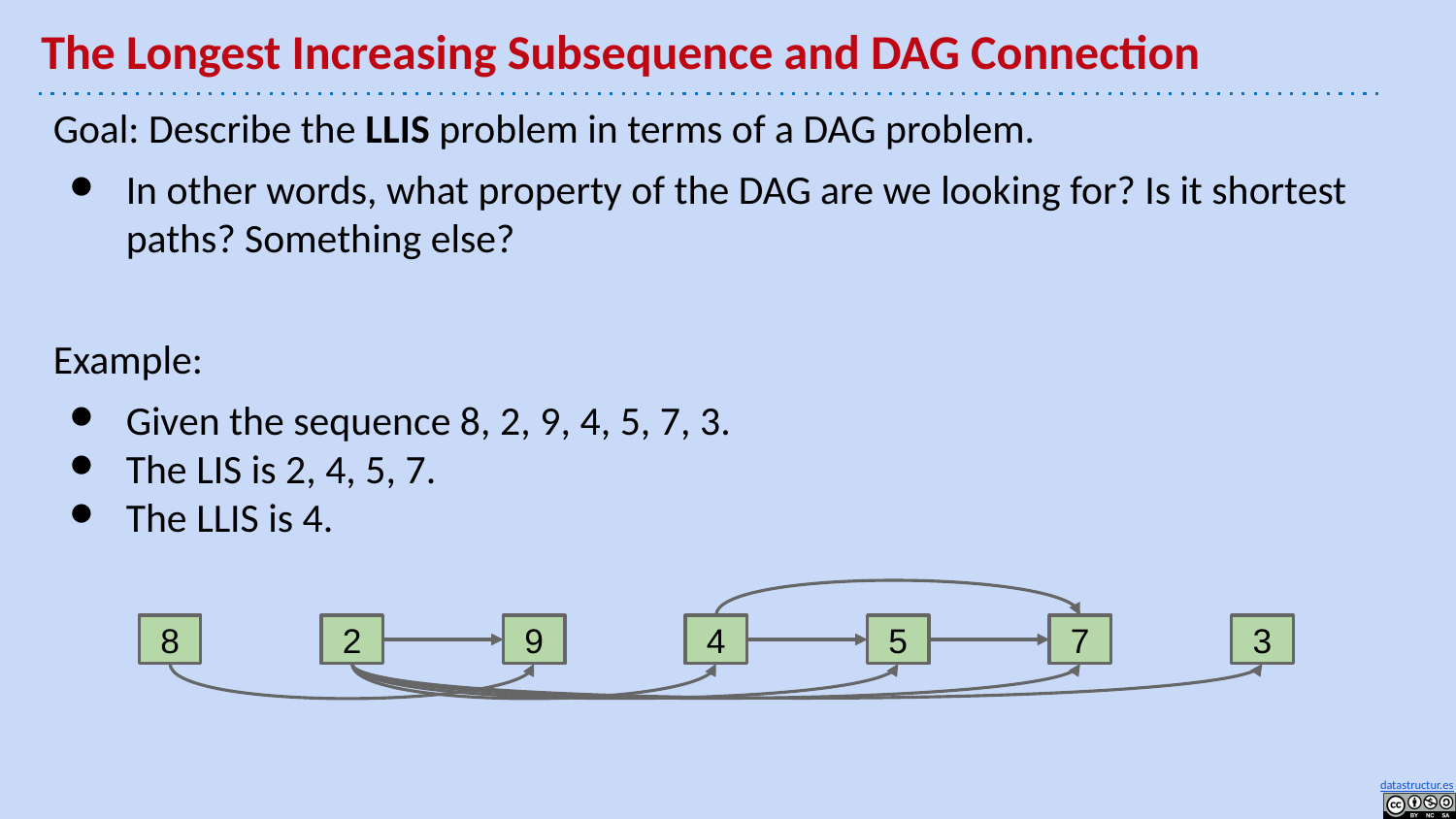

# The Longest Increasing Subsequence and DAG Connection
Goal: Describe the LLIS problem in terms of a DAG problem.
In other words, what property of the DAG are we looking for? Is it shortest paths? Something else?

Example:
Given the sequence 8, 2, 9, 4, 5, 7, 3.
The LIS is 2, 4, 5, 7.
The LLIS is 4.
8
2
9
4
5
7
3